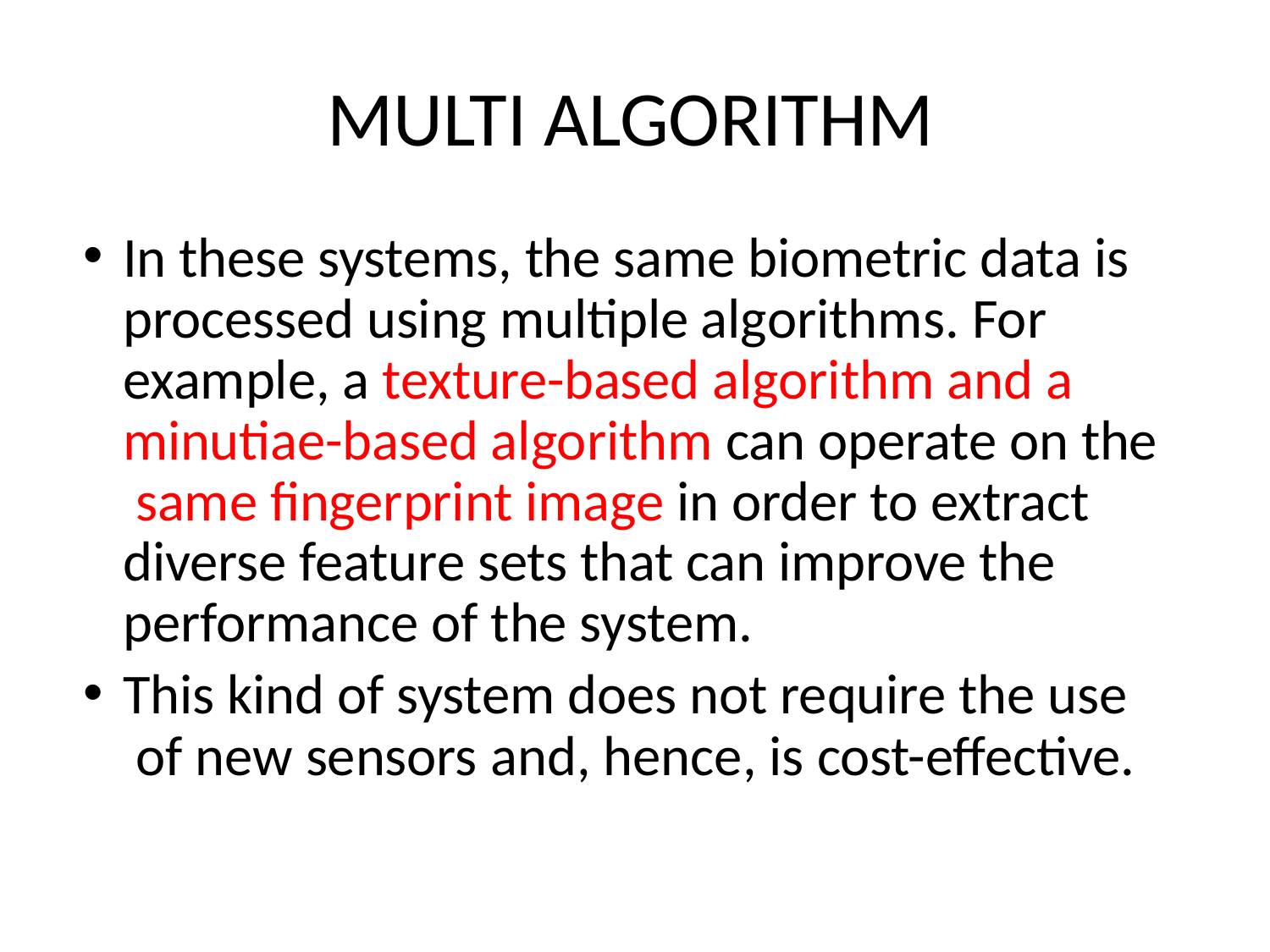

# MULTI ALGORITHM
In these systems, the same biometric data is  processed using multiple algorithms. For  example, a texture-based algorithm and a  minutiae-based algorithm can operate on the  same fingerprint image in order to extract  diverse feature sets that can improve the  performance of the system.
This kind of system does not require the use  of new sensors and, hence, is cost-effective.